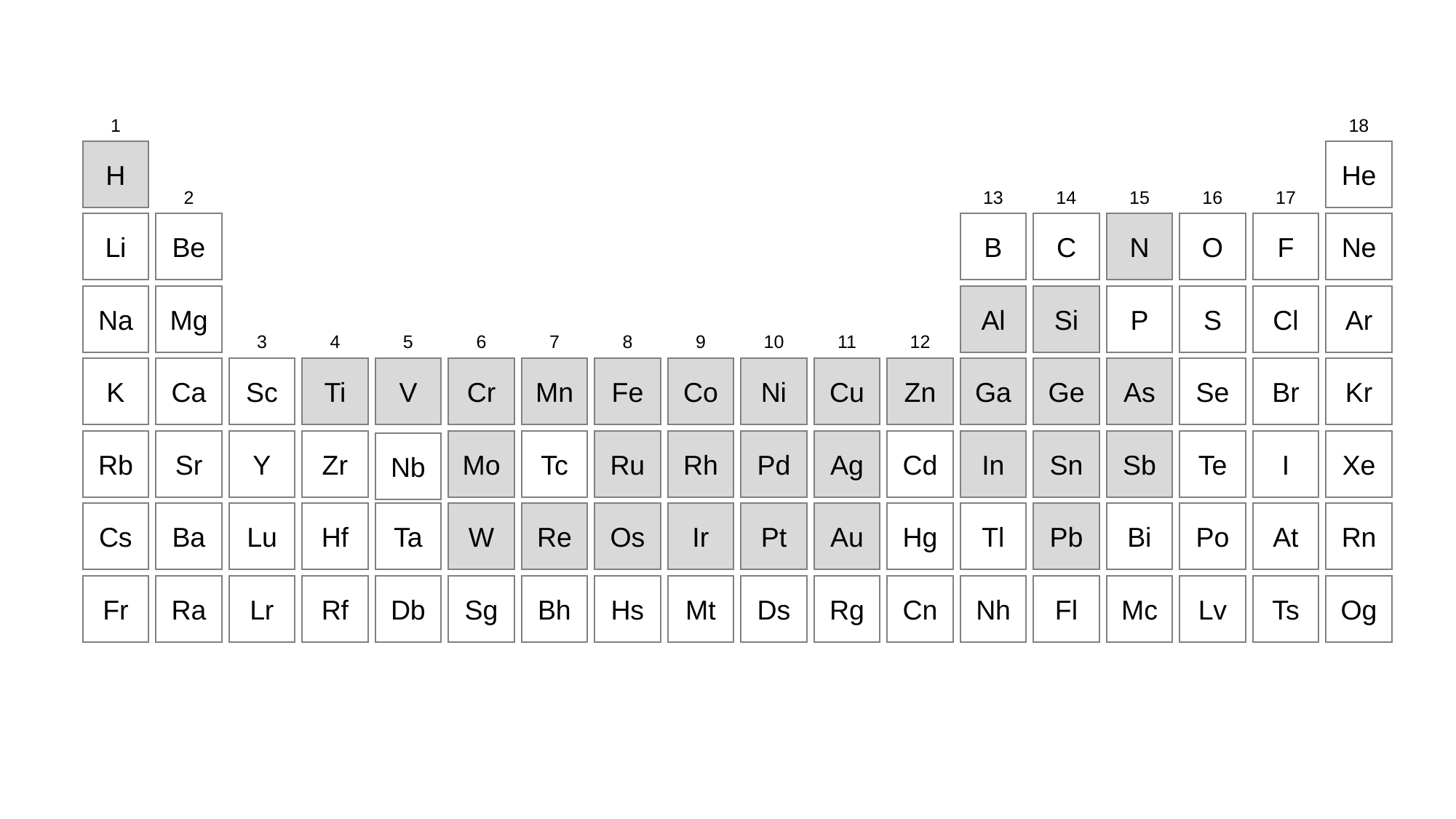

1
18
He
H
2
13
14
15
16
17
Li
Be
B
C
N
O
F
Ne
Na
Mg
Al
Si
P
S
Cl
Ar
3
4
5
6
7
8
9
10
11
12
K
Ca
Sc
Ti
V
Cr
Mn
Fe
Co
Ni
Cu
Zn
Ga
Ge
As
Se
Br
Kr
Rb
Sr
Y
Zr
Mo
Tc
Ru
Rh
Pd
Ag
Cd
In
Sn
Sb
Te
I
Xe
Nb
Cs
Ba
Lu
Hf
Ta
W
Re
Os
Ir
Pt
Au
Hg
Tl
Pb
Bi
Po
At
Rn
Fr
Ra
Lr
Rf
Db
Sg
Bh
Hs
Mt
Ds
Rg
Cn
Nh
Fl
Mc
Lv
Ts
Og